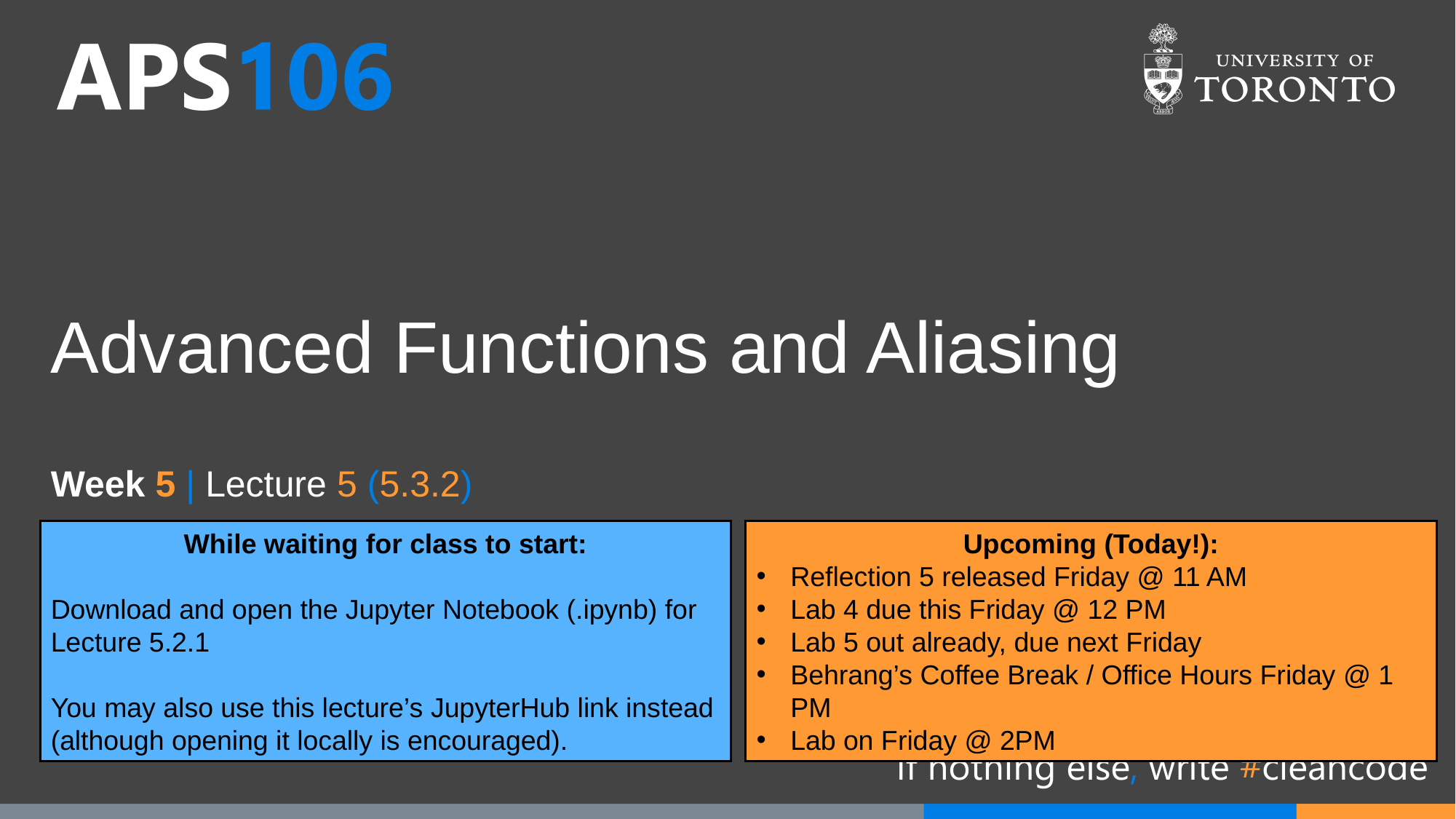

# Advanced Functions and Aliasing
Week 5 | Lecture 5 (5.3.2)
While waiting for class to start:

Download and open the Jupyter Notebook (.ipynb) for Lecture 5.2.1

You may also use this lecture’s JupyterHub link instead (although opening it locally is encouraged).
Upcoming (Today!):
Reflection 5 released Friday @ 11 AM
Lab 4 due this Friday @ 12 PM
Lab 5 out already, due next Friday
Behrang’s Coffee Break / Office Hours Friday @ 1 PM
Lab on Friday @ 2PM